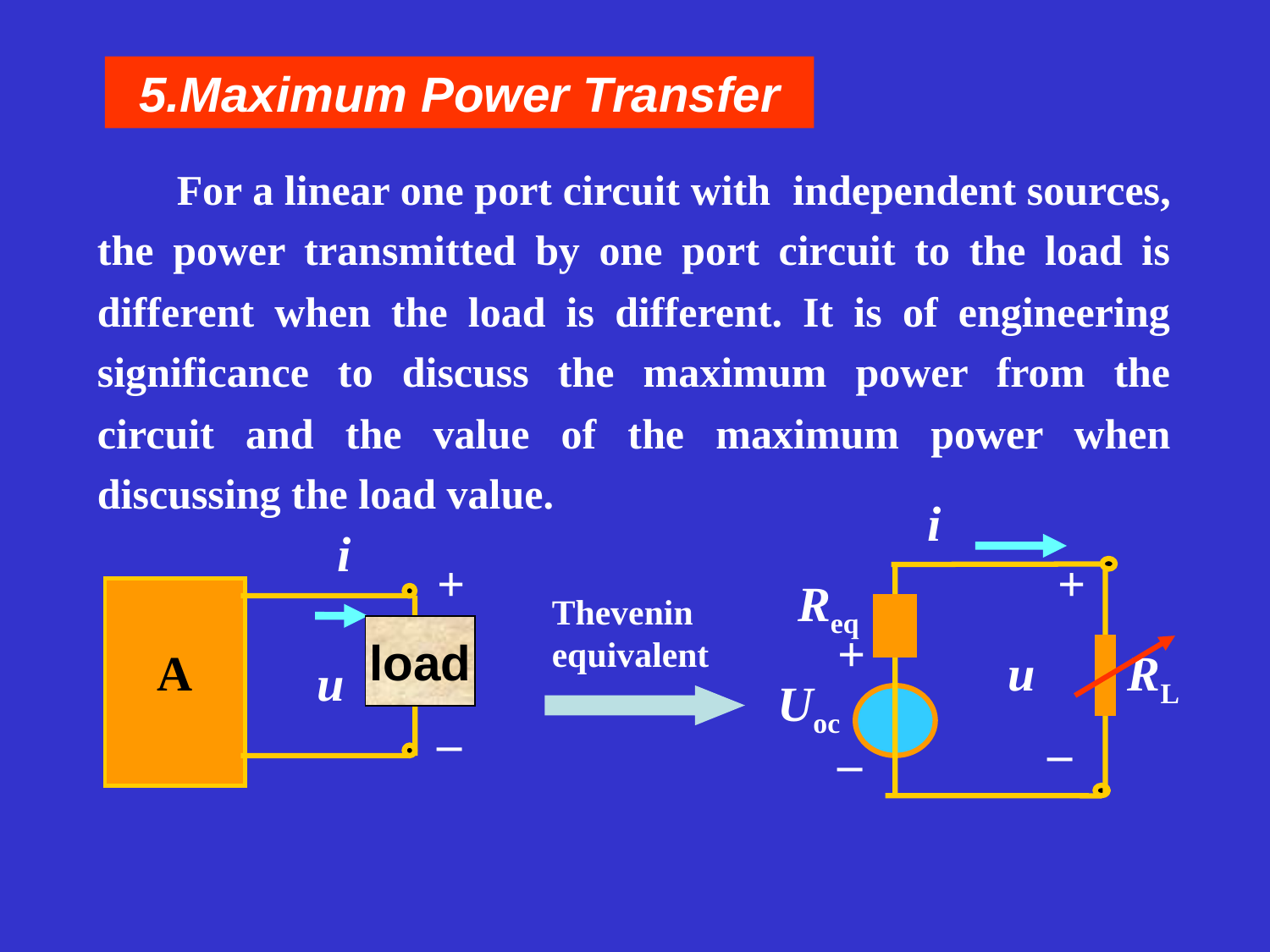

5.Maximum Power Transfer
For a linear one port circuit with  independent sources, the power transmitted by one port circuit to the load is different when the load is different. It is of engineering significance to discuss the maximum power from the circuit and the value of the maximum power when discussing the load value.
i

+

Req

+
u

RL

Uoc

–
–

i
+

load
A
u
–

Thevenin equivalent